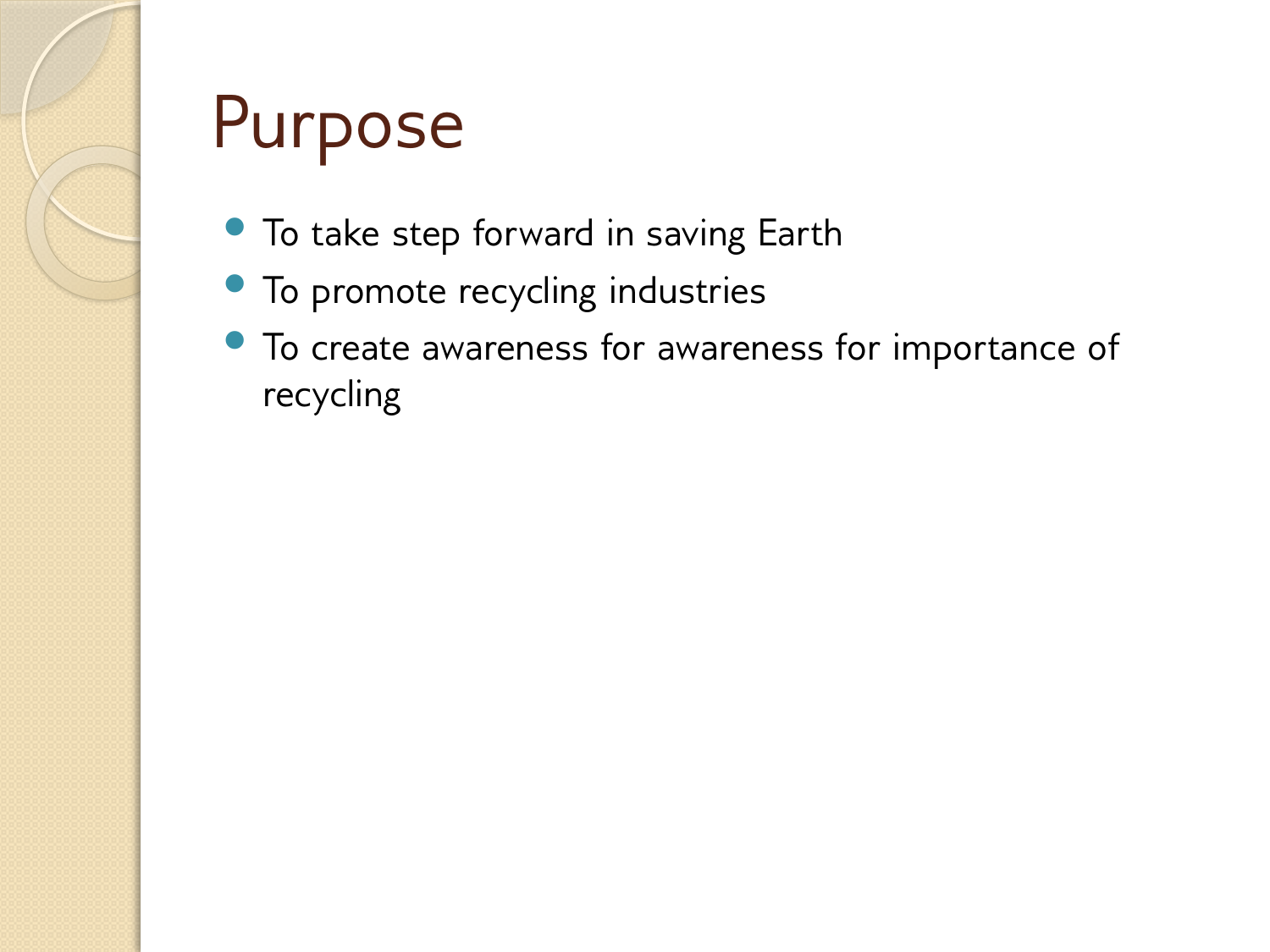

# Purpose
To take step forward in saving Earth
To promote recycling industries
To create awareness for awareness for importance of recycling